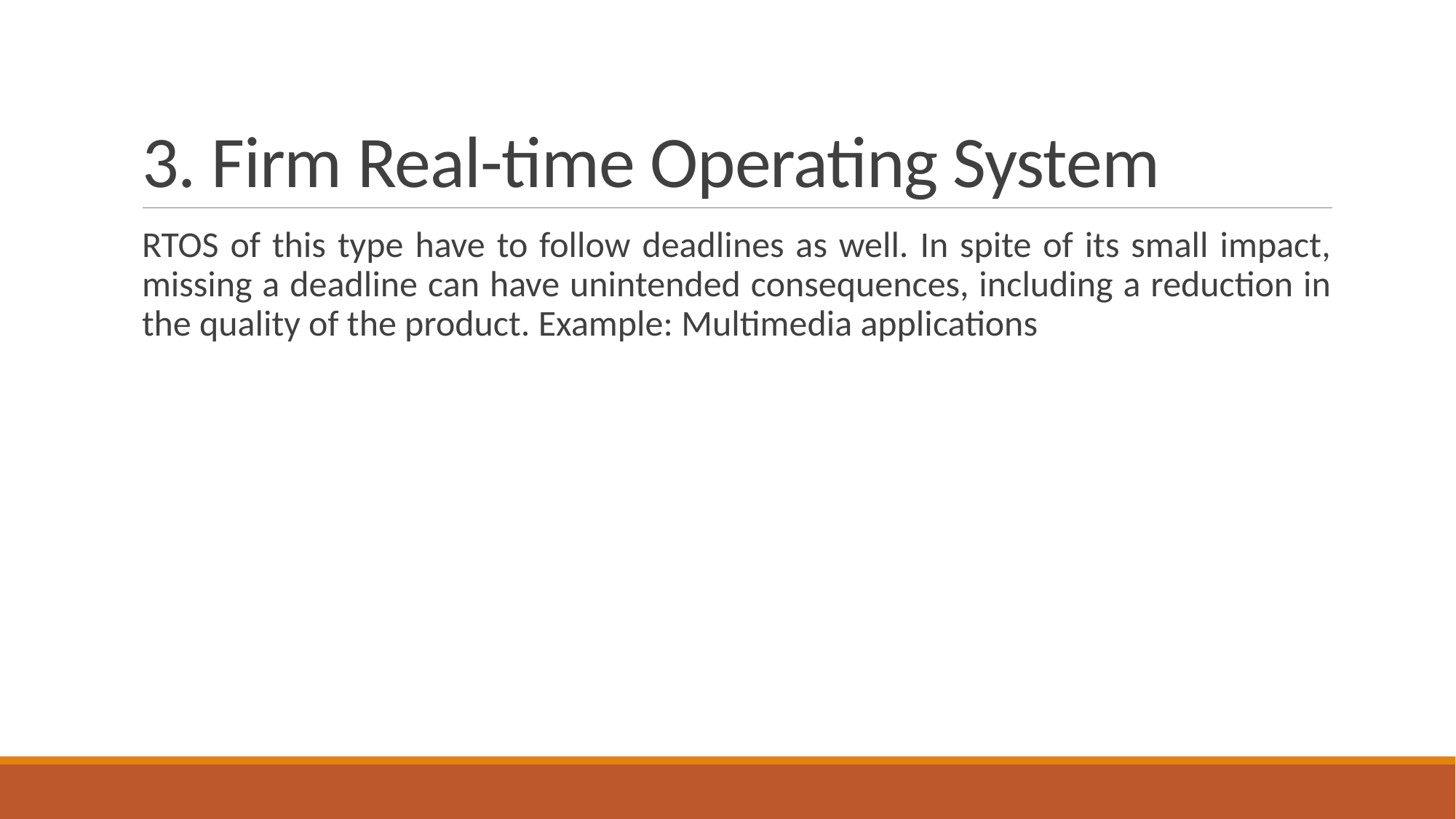

# 3. Firm Real-time Operating System
RTOS of this type have to follow deadlines as well. In spite of its small impact, missing a deadline can have unintended consequences, including a reduction in the quality of the product. Example: Multimedia applications